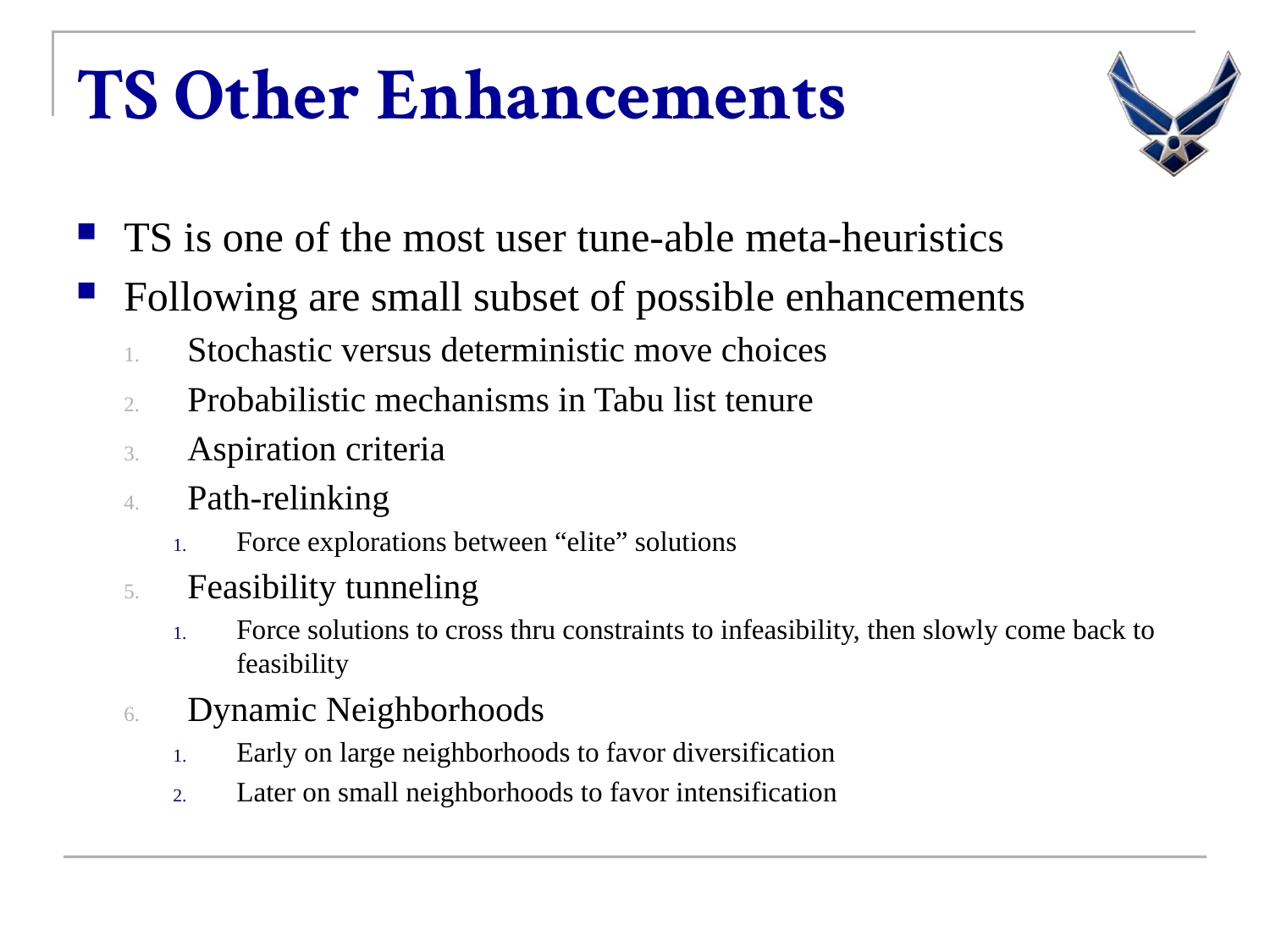

# TS Other Enhancements
TS is one of the most user tune-able meta-heuristics
Following are small subset of possible enhancements
Stochastic versus deterministic move choices
Probabilistic mechanisms in Tabu list tenure
Aspiration criteria
Path-relinking
Force explorations between “elite” solutions
Feasibility tunneling
Force solutions to cross thru constraints to infeasibility, then slowly come back to feasibility
Dynamic Neighborhoods
Early on large neighborhoods to favor diversification
Later on small neighborhoods to favor intensification